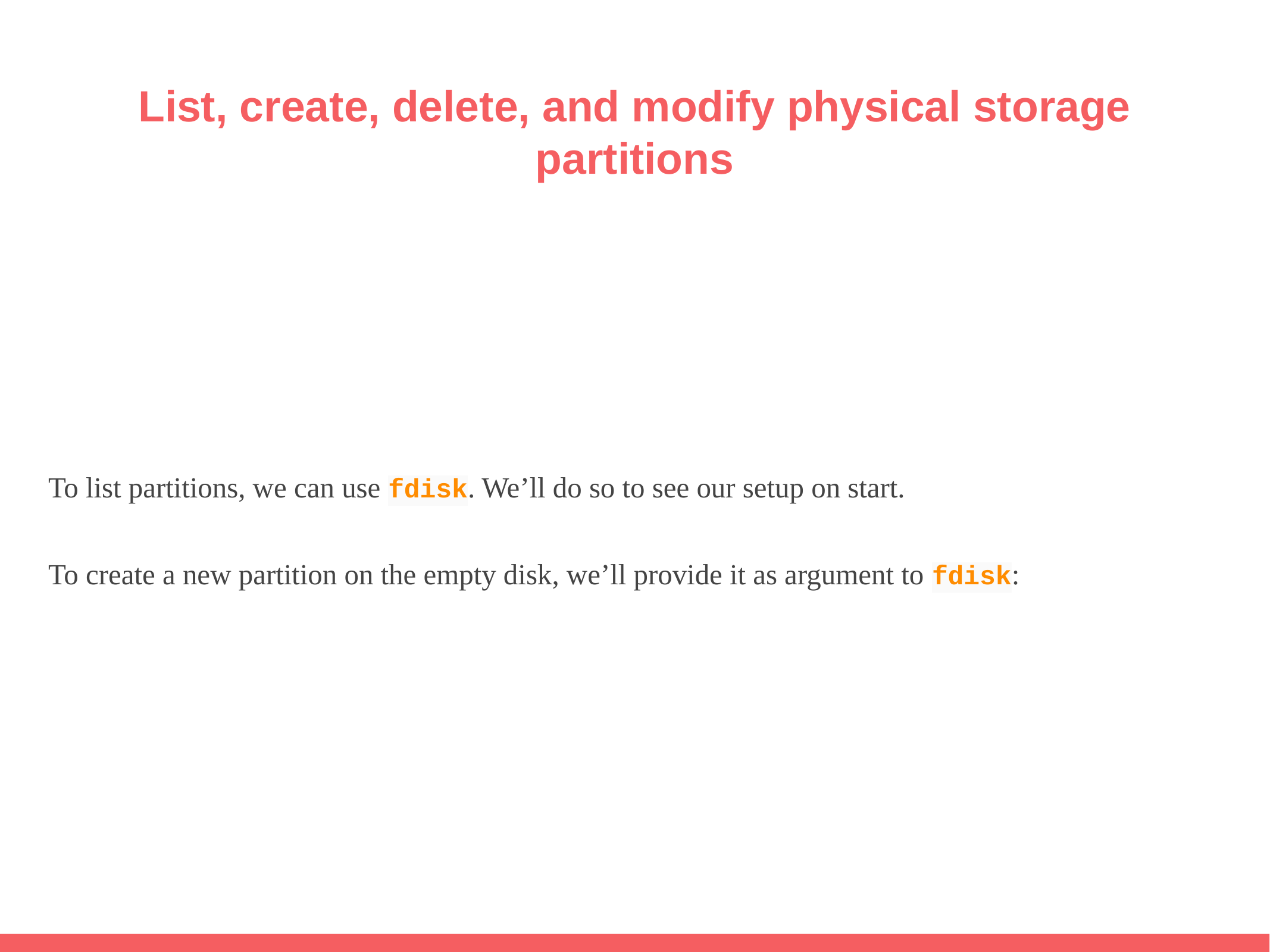

# List, create, delete, and modify physical storage partitions
To list partitions, we can use fdisk. We’ll do so to see our setup on start.
To create a new partition on the empty disk, we’ll provide it as argument to fdisk: